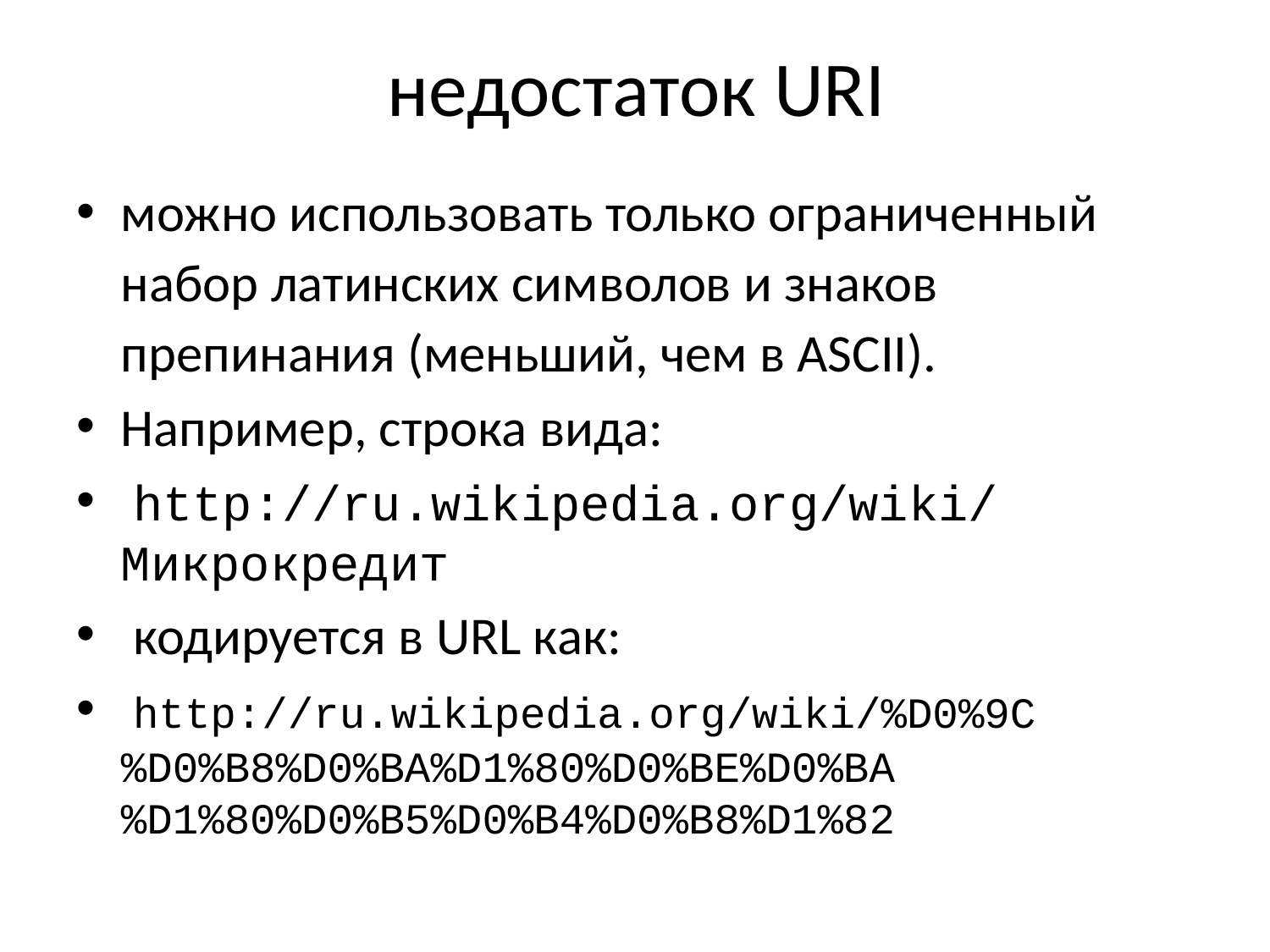

# недостаток URI
можно использовать только ограниченный набор латинских символов и знаков препинания (меньший, чем в ASCII).
Например, строка вида:
 http://ru.wikipedia.org/wiki/Микрокредит
 кодируется в URL как:
 http://ru.wikipedia.org/wiki/%D0%9C%D0%B8%D0%BA%D1%80%D0%BE%D0%BA%D1%80%D0%B5%D0%B4%D0%B8%D1%82